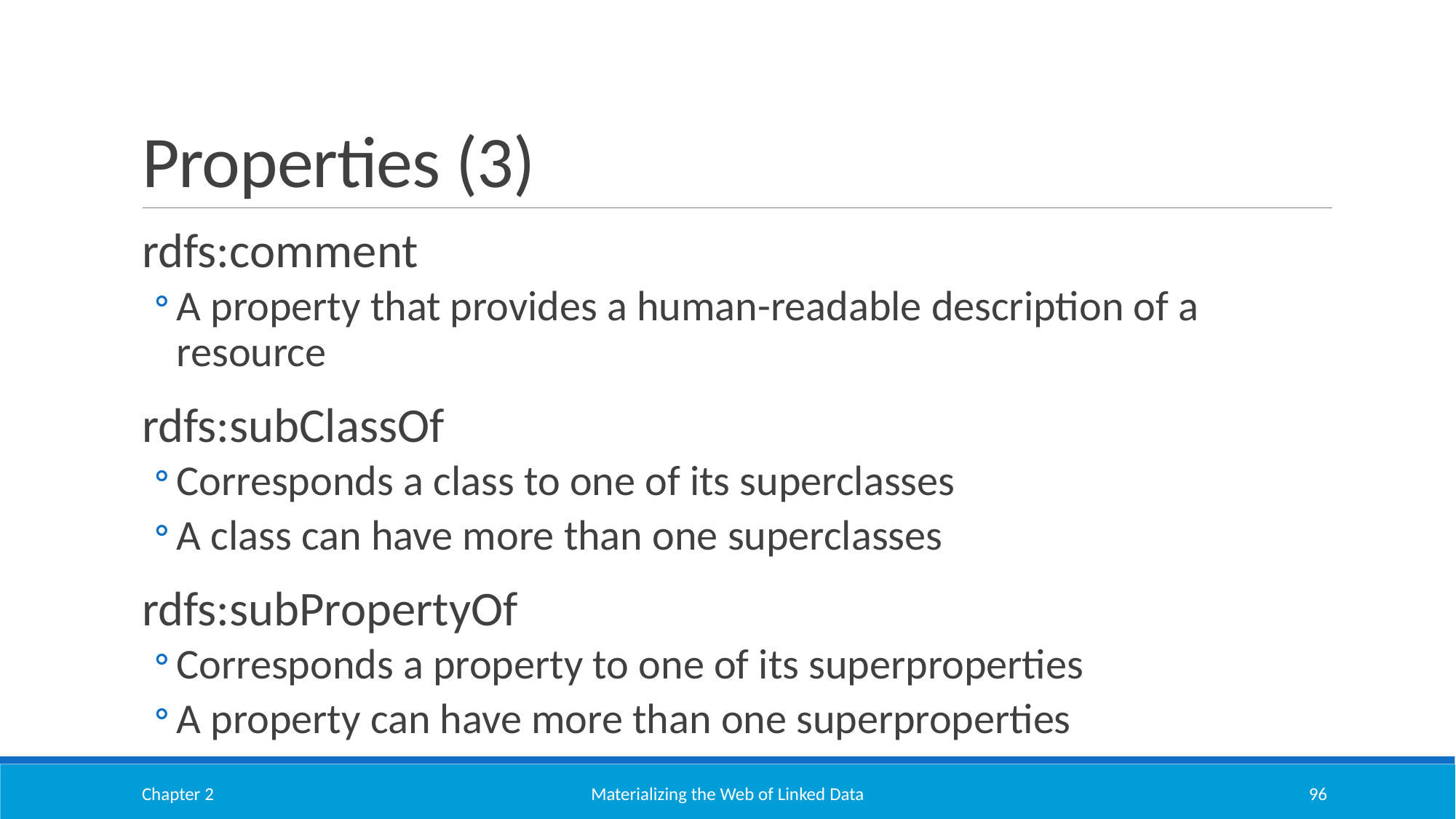

# Properties (3)
rdfs:comment
A property that provides a human-readable description of a resource
rdfs:subClassOf
Corresponds a class to one of its superclasses
A class can have more than one superclasses
rdfs:subPropertyOf
Corresponds a property to one of its superproperties
A property can have more than one superproperties
Chapter 2
Materializing the Web of Linked Data
96